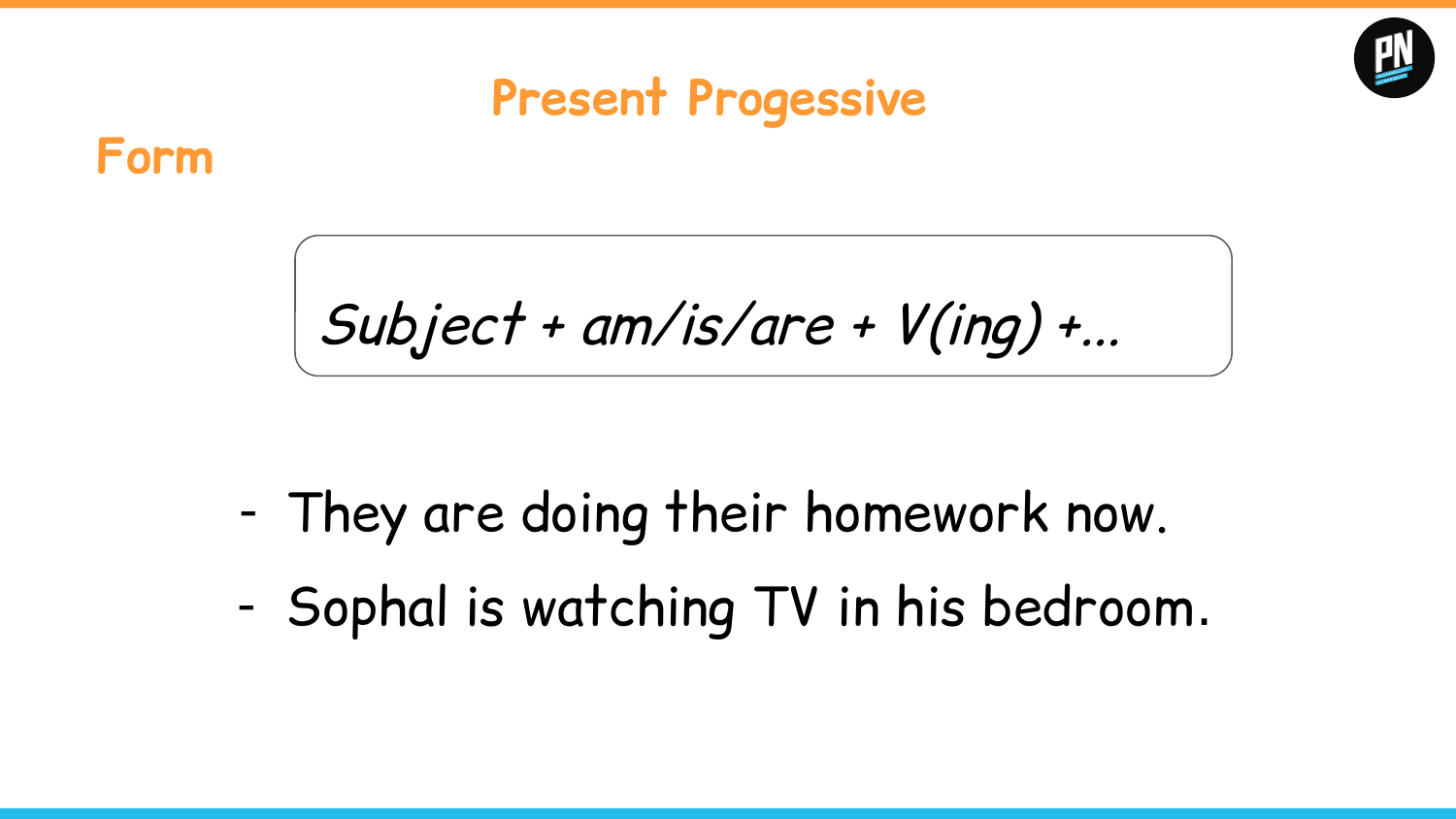

# Present Progessive
Form
Subject + am/is/are + V(ing) +...
They are doing their homework now.
Sophal is watching TV in his bedroom.